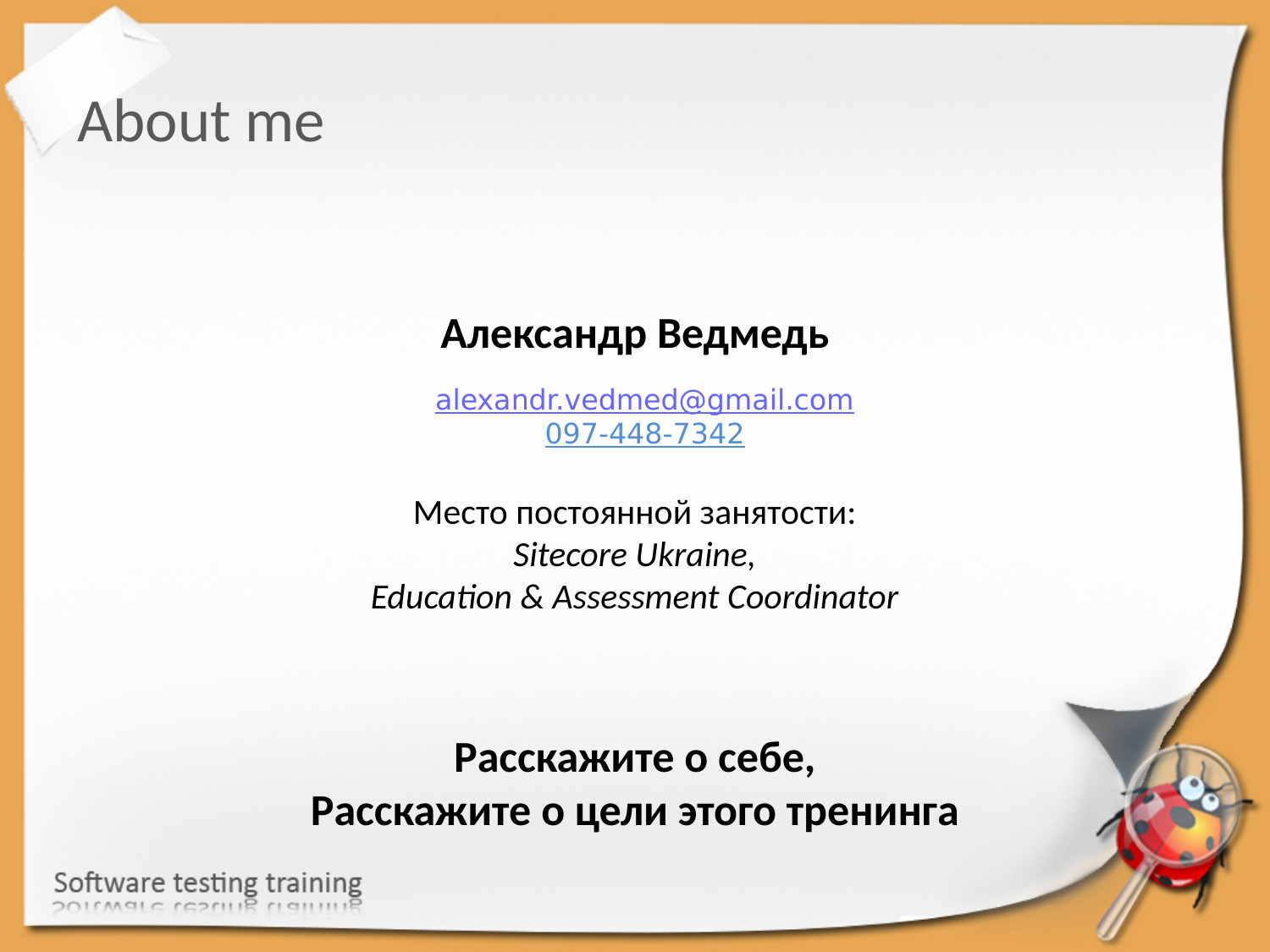

About me
Александр Ведмедь
alexandr.vedmed@gmail.com
097-448-7342
Место постоянной занятости:
Sitecore Ukraine,
Education & Assessment Coordinator
Расскажите о себе,
Расскажите о цели этого тренинга